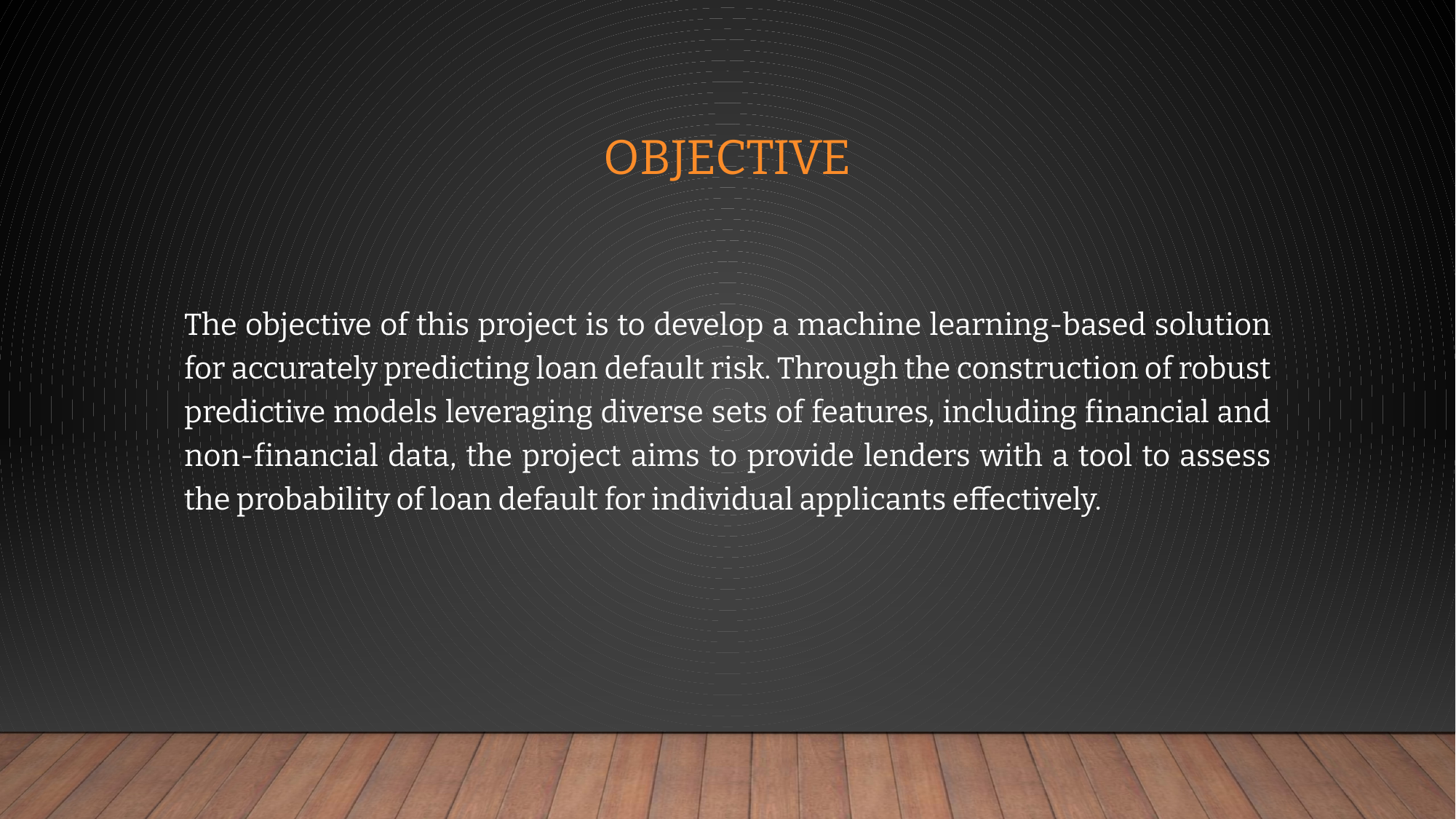

# oBJECTIVE

The objective of this project is to develop a machine learning-based solution for accurately predicting loan default risk. Through the construction of robust predictive models leveraging diverse sets of features, including financial and non-financial data, the project aims to provide lenders with a tool to assess the probability of loan default for individual applicants effectively.